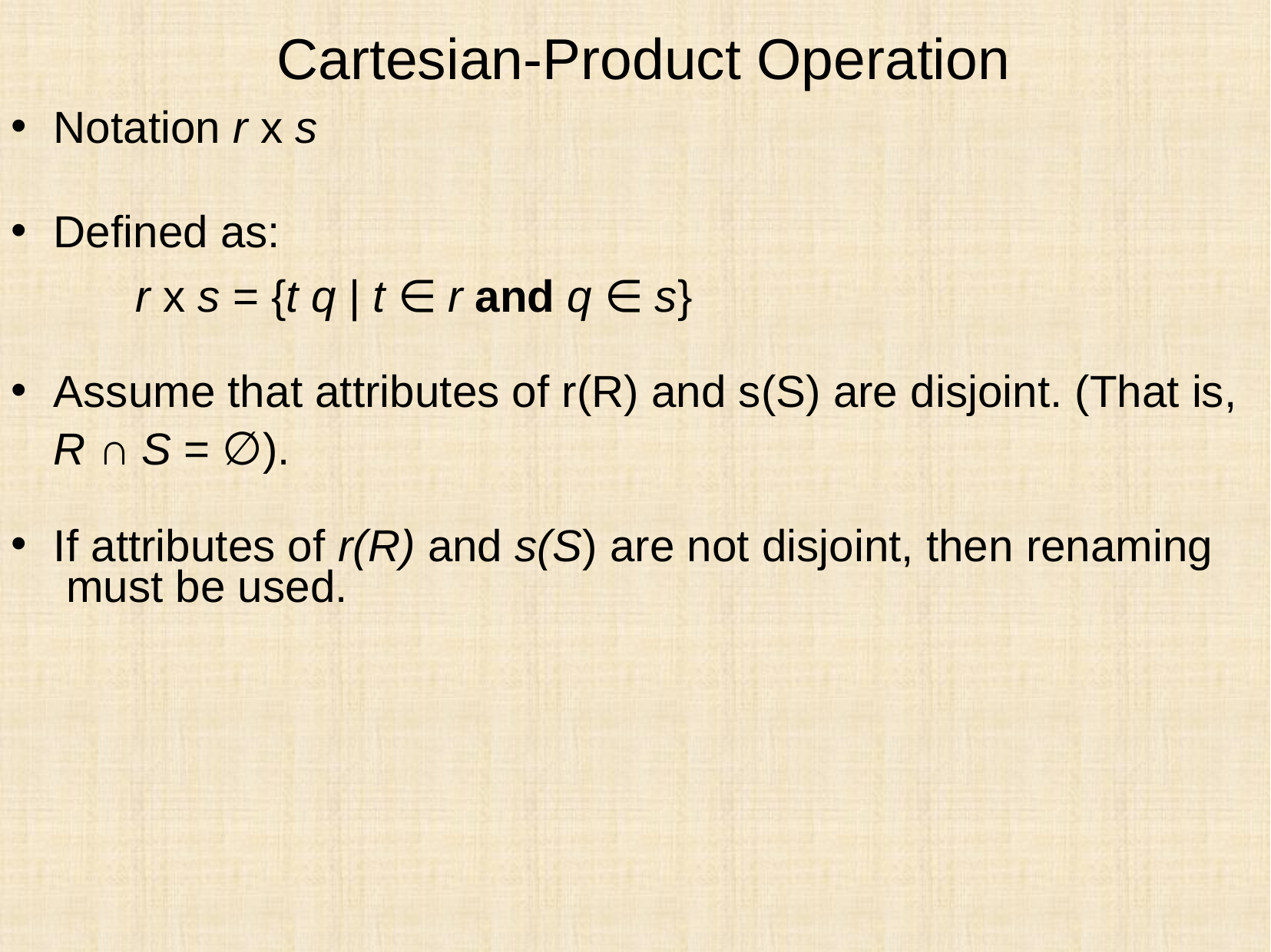

# Cartesian-Product Operation
Notation r x s
Defined as:
r x s = {t q | t ∈ r and q ∈ s}
Assume that attributes of r(R) and s(S) are disjoint. (That is,
R ∩ S = ∅).

If attributes of r(R) and s(S) are not disjoint, then renaming  must be used.